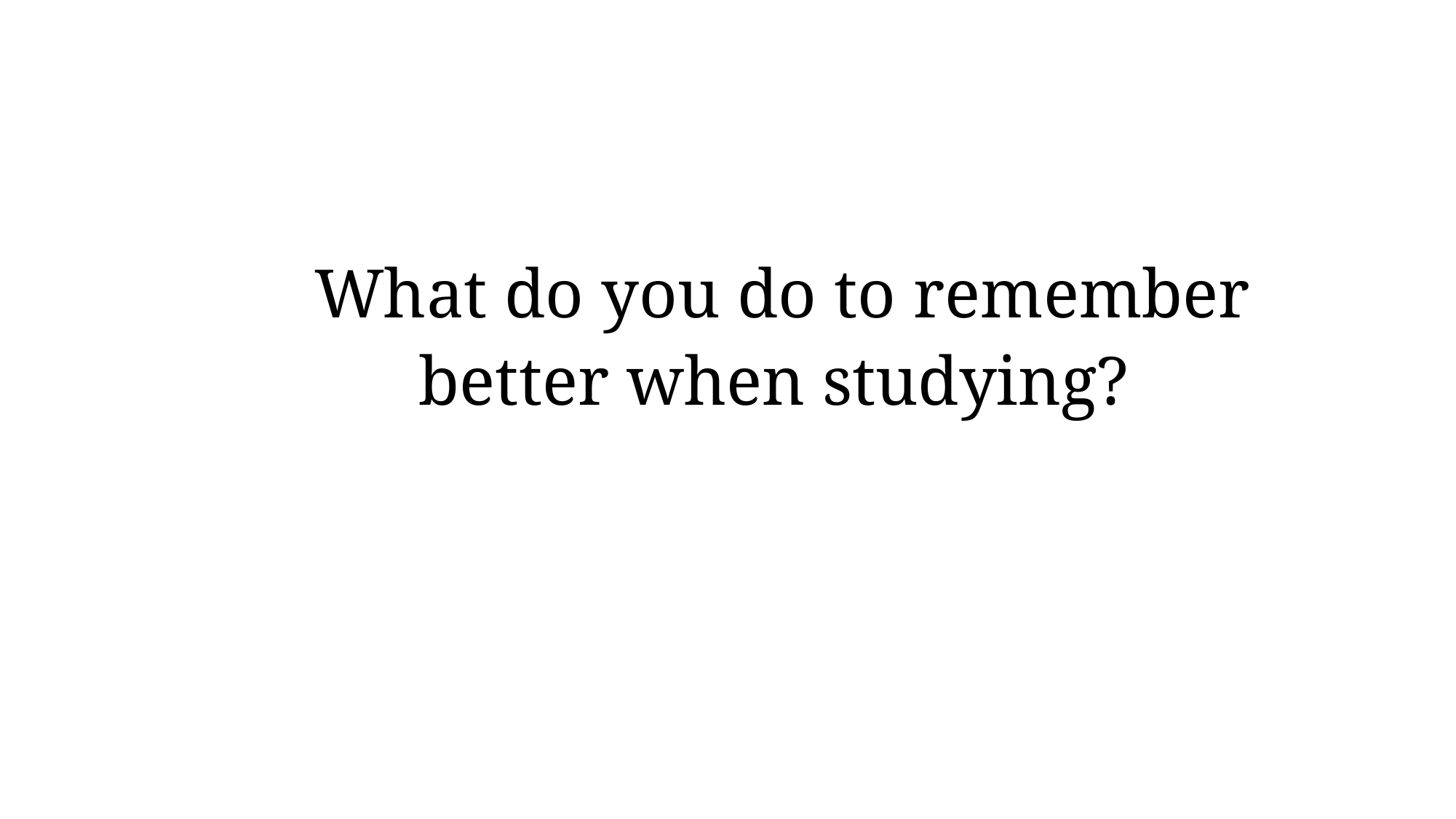

What do you do to remember
better when studying?